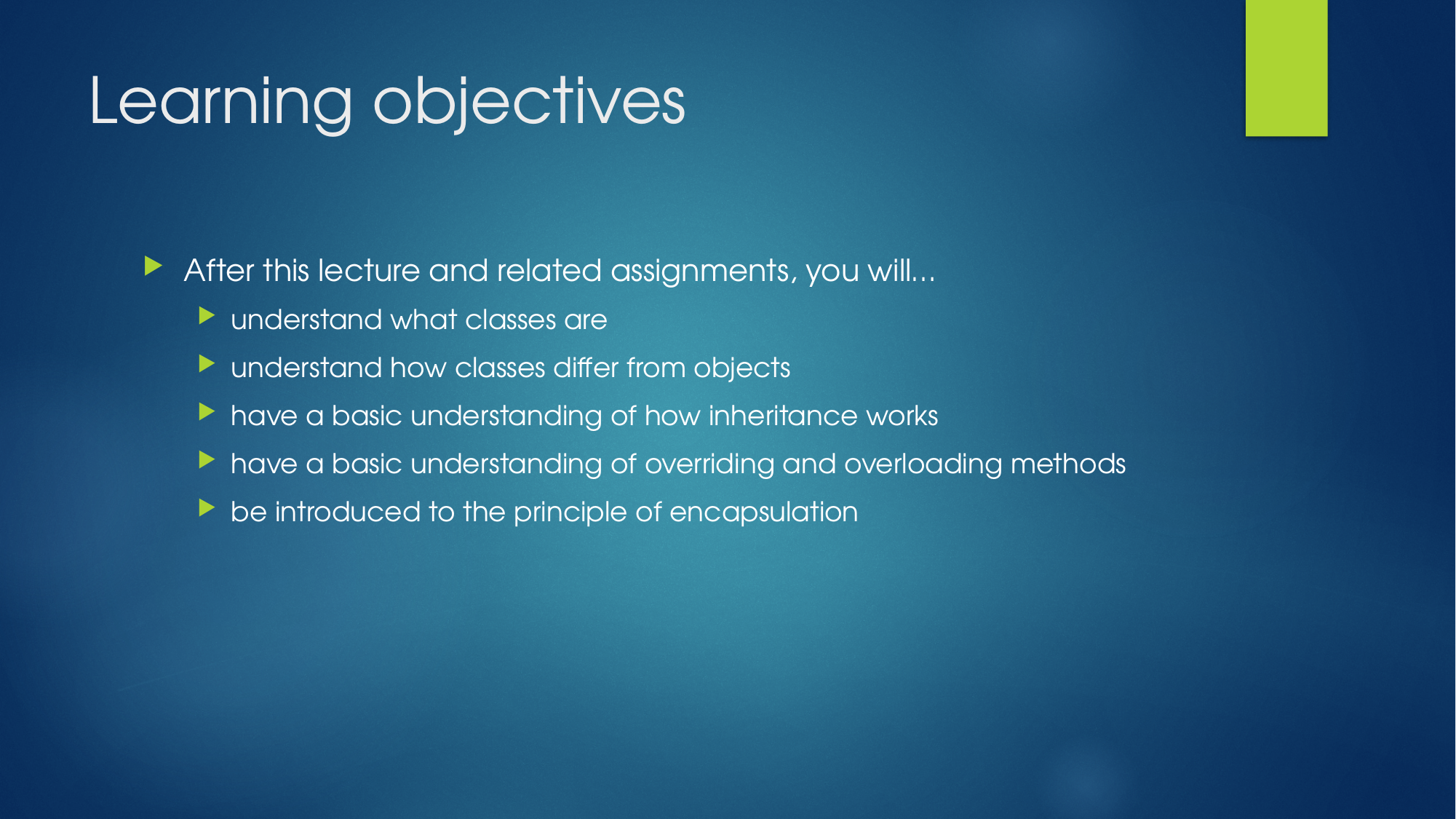

# Learning objectives
After this lecture and related assignments, you will…
understand what classes are
understand how classes differ from objects
have a basic understanding of how inheritance works
have a basic understanding of overriding and overloading methods
be introduced to the principle of encapsulation